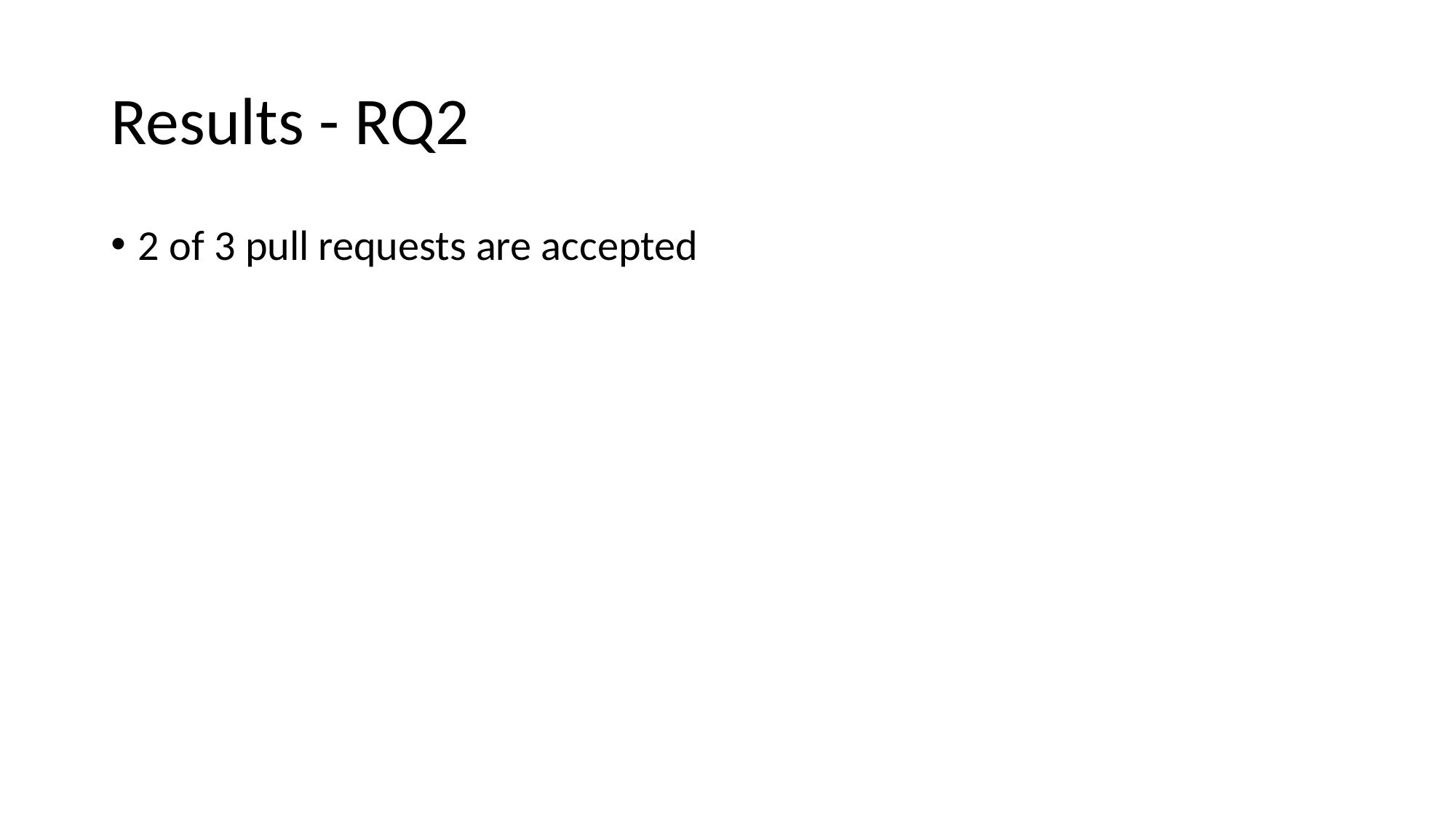

# Results - RQ2
2 of 3 pull requests are accepted